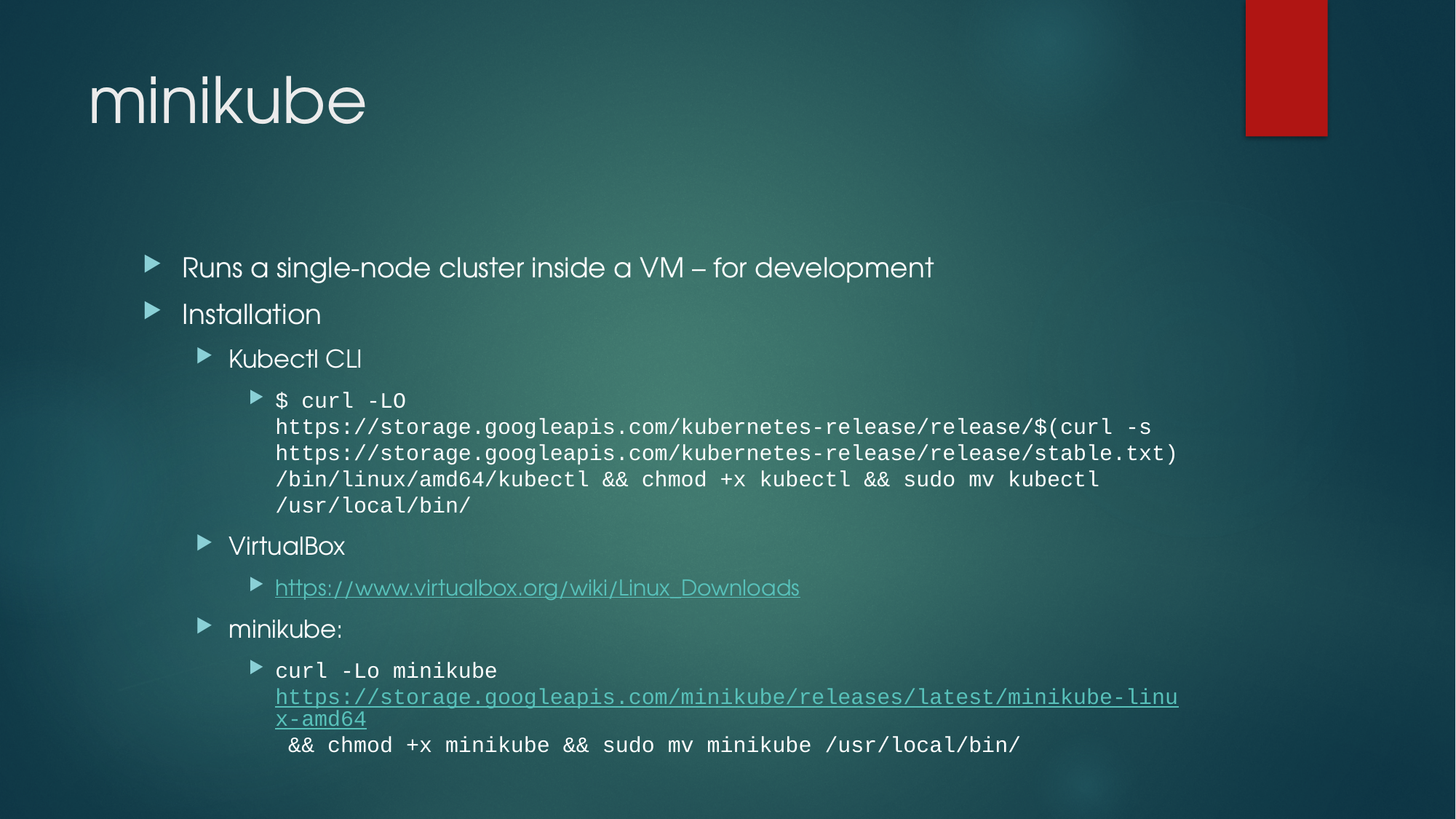

# minikube
Runs a single-node cluster inside a VM – for development
Installation
Kubectl CLI
$ curl -LO https://storage.googleapis.com/kubernetes-release/release/$(curl -s https://storage.googleapis.com/kubernetes-release/release/stable.txt)/bin/linux/amd64/kubectl && chmod +x kubectl && sudo mv kubectl /usr/local/bin/
VirtualBox
https://www.virtualbox.org/wiki/Linux_Downloads
minikube:
curl -Lo minikube https://storage.googleapis.com/minikube/releases/latest/minikube-linux-amd64 && chmod +x minikube && sudo mv minikube /usr/local/bin/